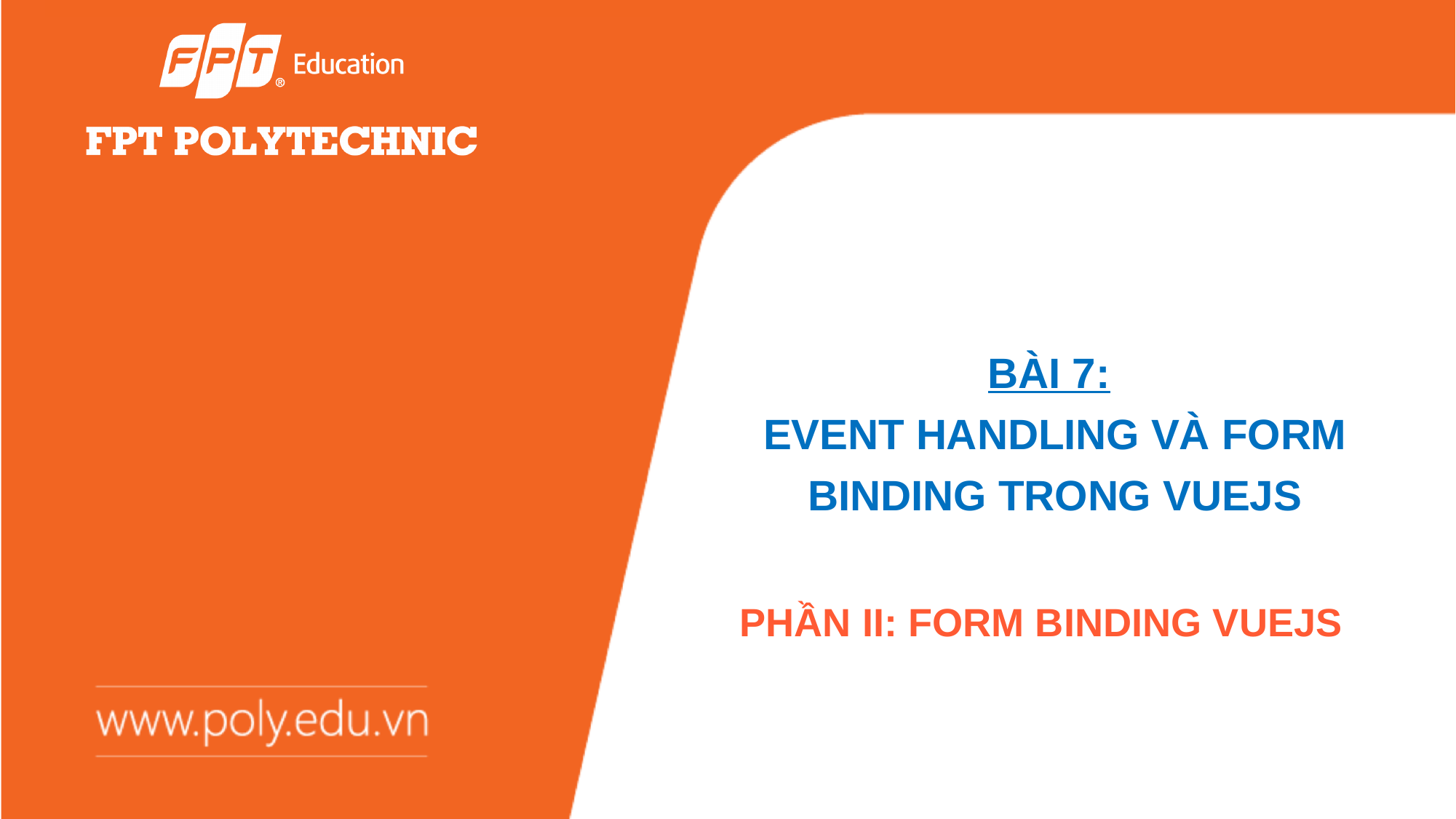

BÀI 7:
EVENT HANDLING VÀ FORM BINDING TRONG VUEJS
PHẦN II: FORM BINDING VUEJS